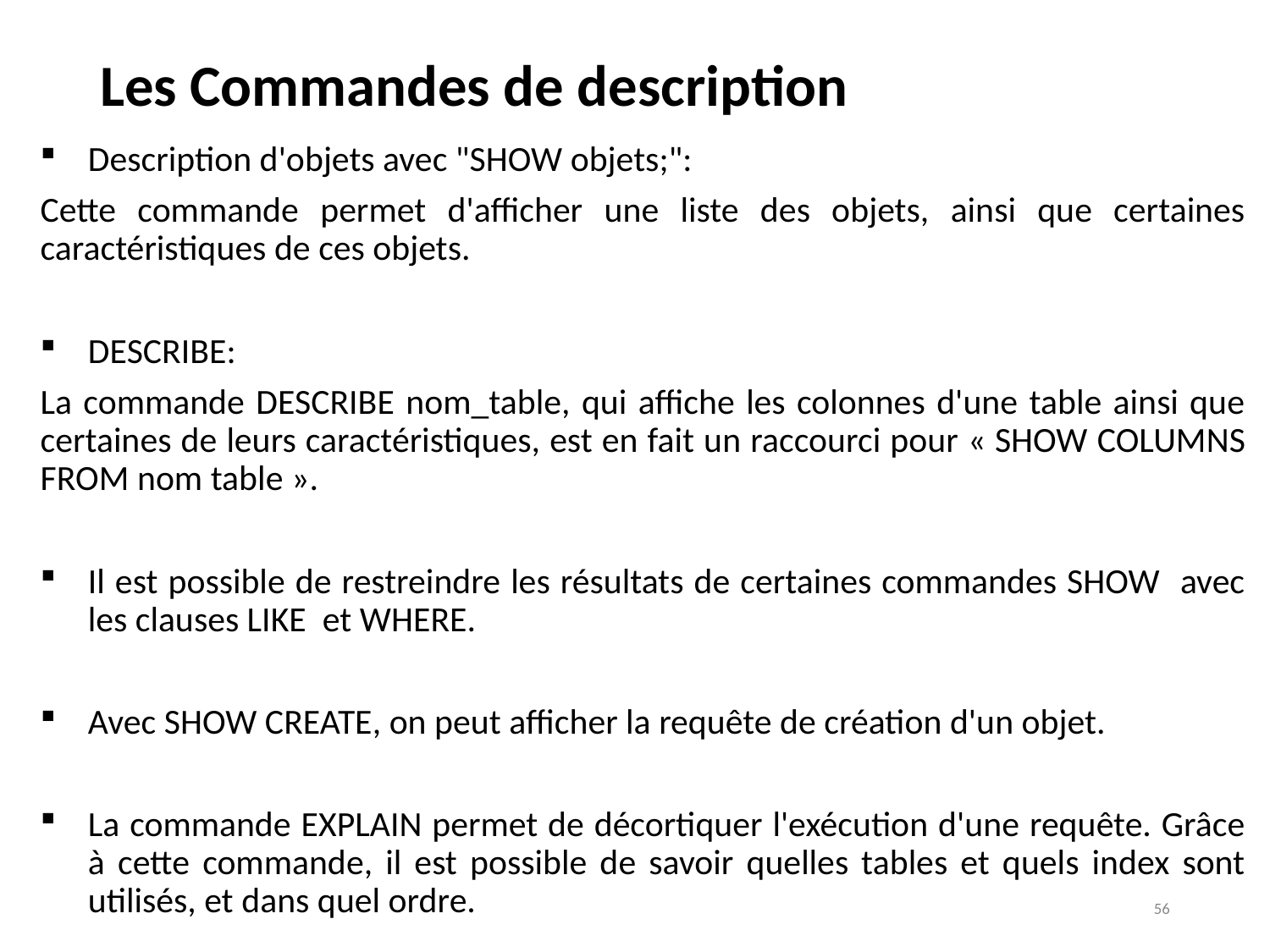

# Les Commandes de description
Description d'objets avec "SHOW objets;":
Cette commande permet d'afficher une liste des objets, ainsi que certaines caractéristiques de ces objets.

DESCRIBE:
La commande DESCRIBE nom_table, qui affiche les colonnes d'une table ainsi que certaines de leurs caractéristiques, est en fait un raccourci pour « SHOW COLUMNS FROM nom table ».

Il est possible de restreindre les résultats de certaines commandes SHOW  avec les clauses LIKE  et WHERE.

Avec SHOW CREATE, on peut afficher la requête de création d'un objet.

La commande EXPLAIN permet de décortiquer l'exécution d'une requête. Grâce à cette commande, il est possible de savoir quelles tables et quels index sont utilisés, et dans quel ordre.
56